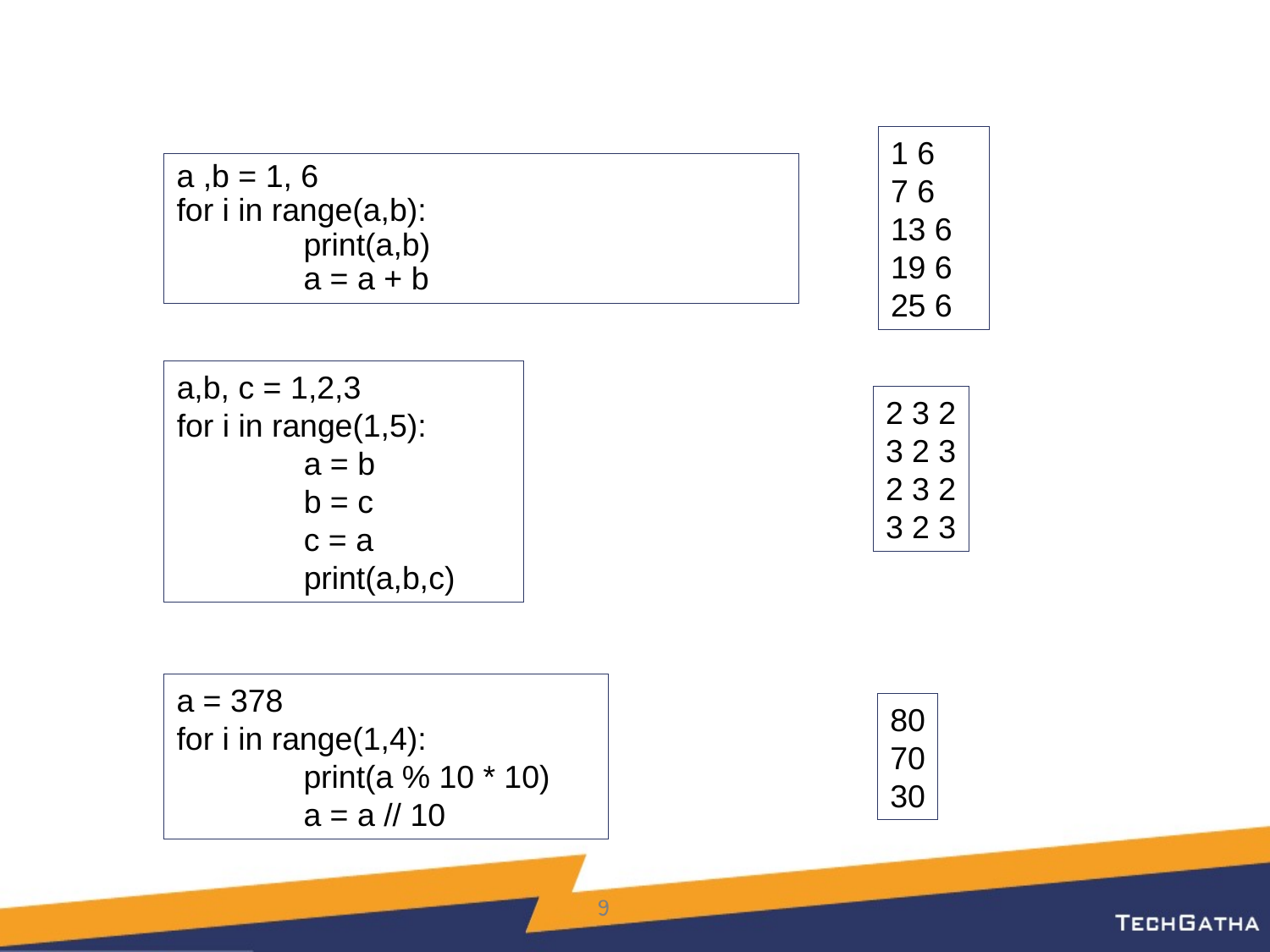

1 6
7 6
13 6
19 6
25 6
a ,b = 1, 6
for i in range(a,b):
	print(a,b)
	a = a + b
a,b, c = 1,2,3
for i in range(1,5):
	a = b
	b = c
	c = a
	print(a,b,c)
2 3 2
3 2 3
2 3 2
3 2 3
a = 378
for i in range(1,4):
	print(a % 10 * 10)
	a = a // 10
80
70
30